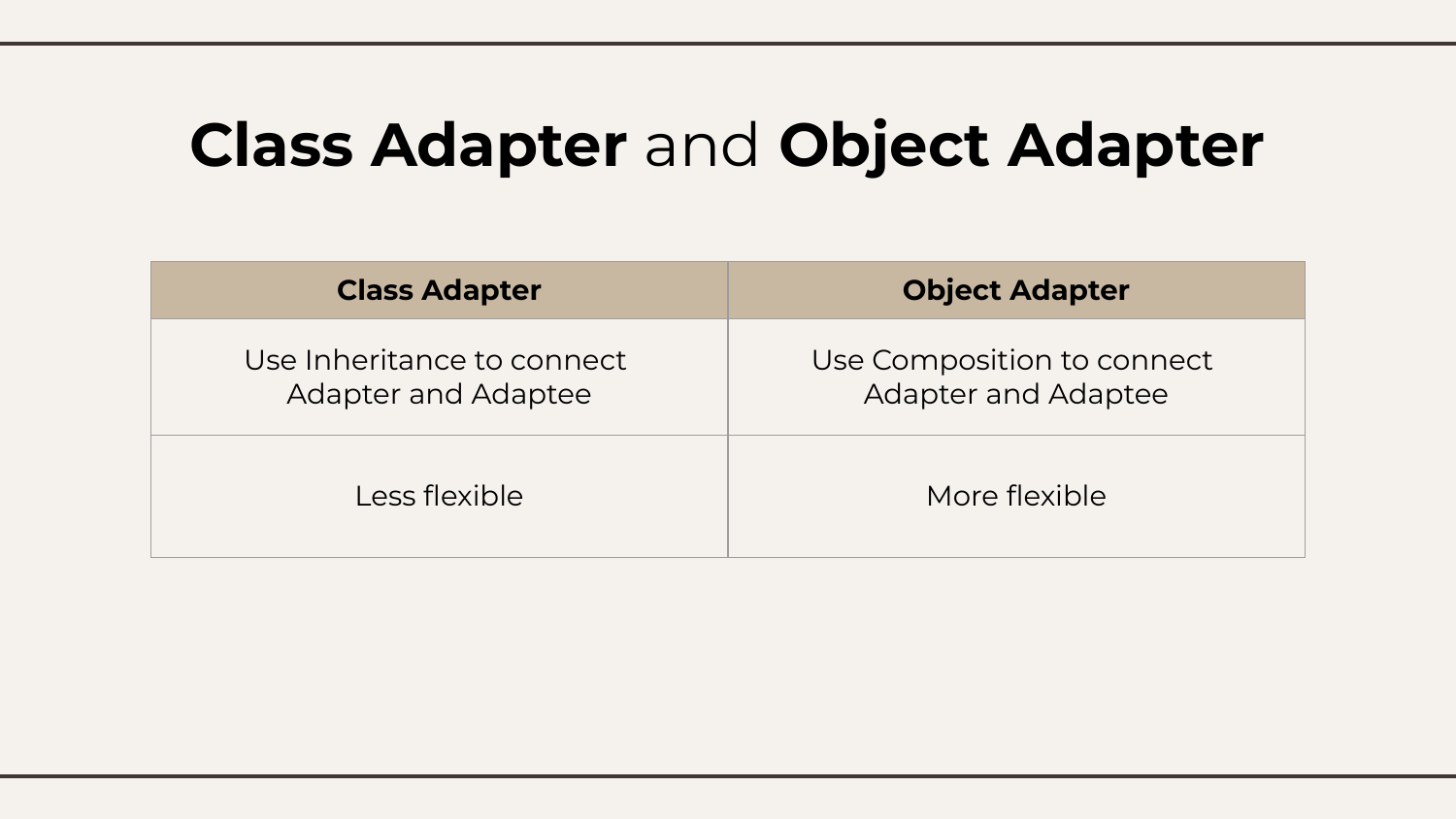

# Class Adapter and Object Adapter
| Class Adapter | Object Adapter |
| --- | --- |
| Use Inheritance to connect Adapter and Adaptee | Use Composition to connect Adapter and Adaptee |
| Less flexible | More flexible |